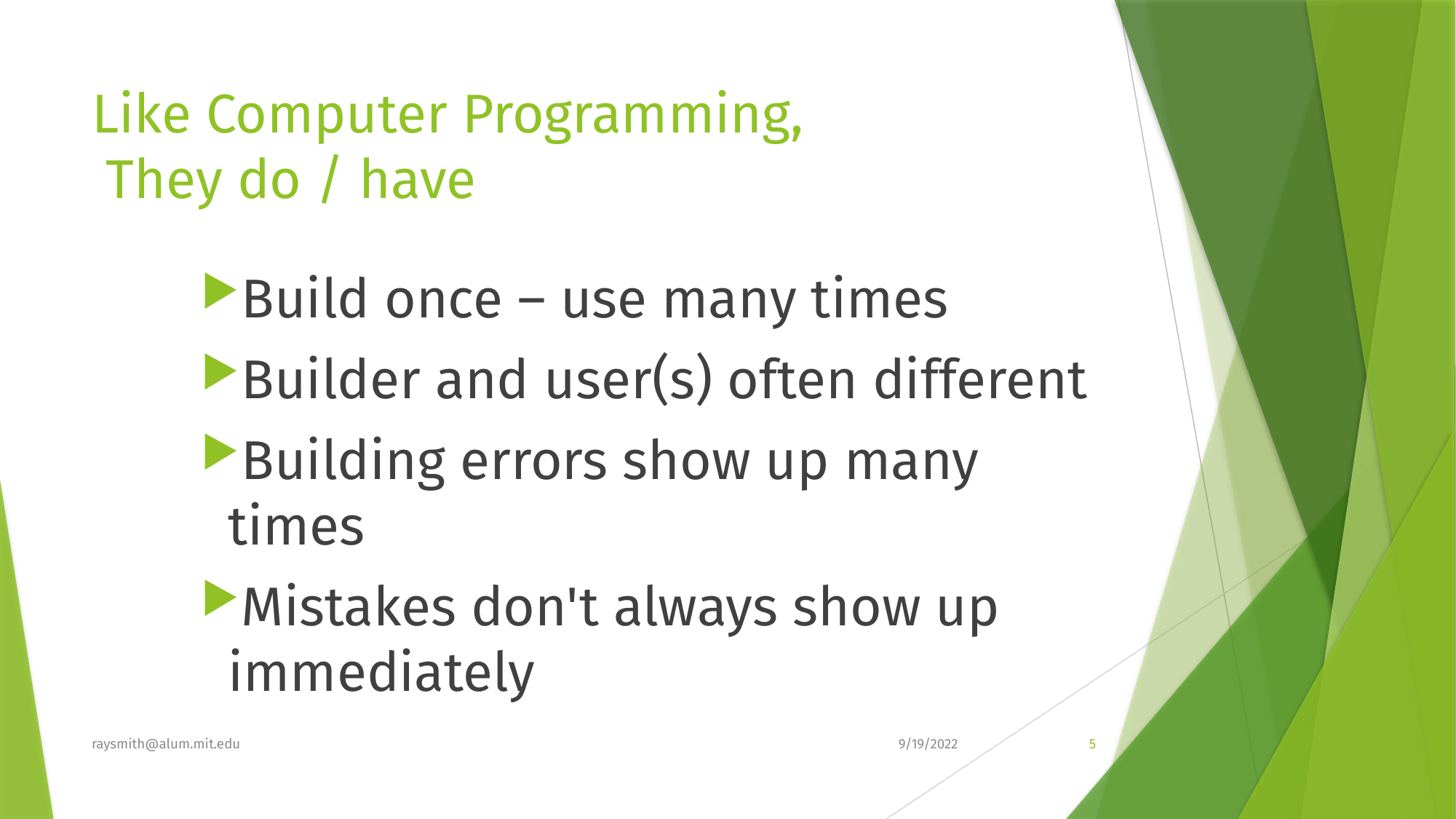

# Like Computer Programming, They do / have
Build once – use many times
Builder and user(s) often different
Building errors show up many times
Mistakes don't always show up immediately

raysmith@alum.mit.edu
9/19/2022
5